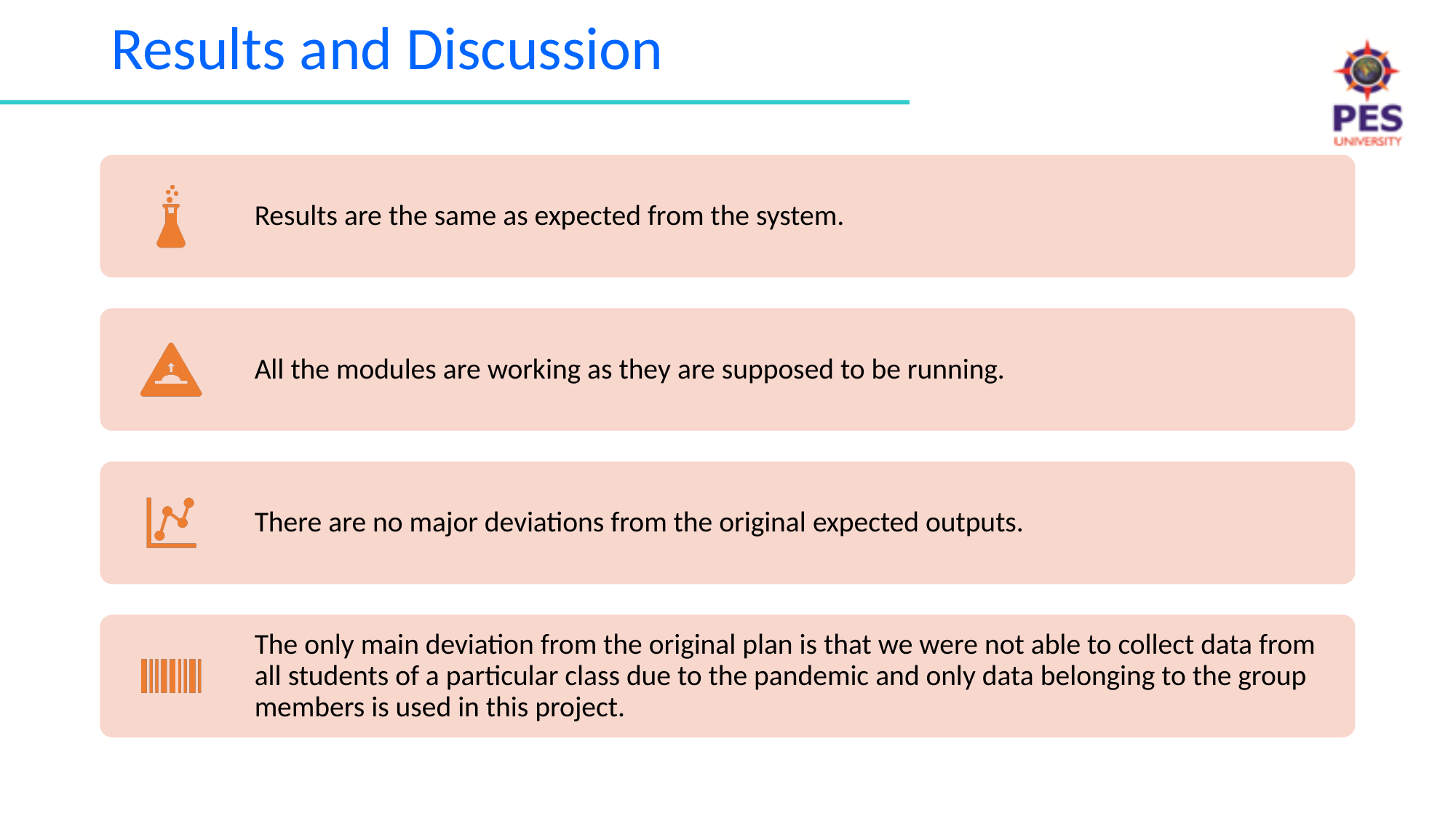

# Results and Discussion
Results are the same as expected from the system.
All the modules are working as they are supposed to be running.
There are no major deviations from the original expected outputs.
The only main deviation from the original plan is that we were not able to collect data from all students of a particular class due to the pandemic and only data belonging to the group members is used in this project.